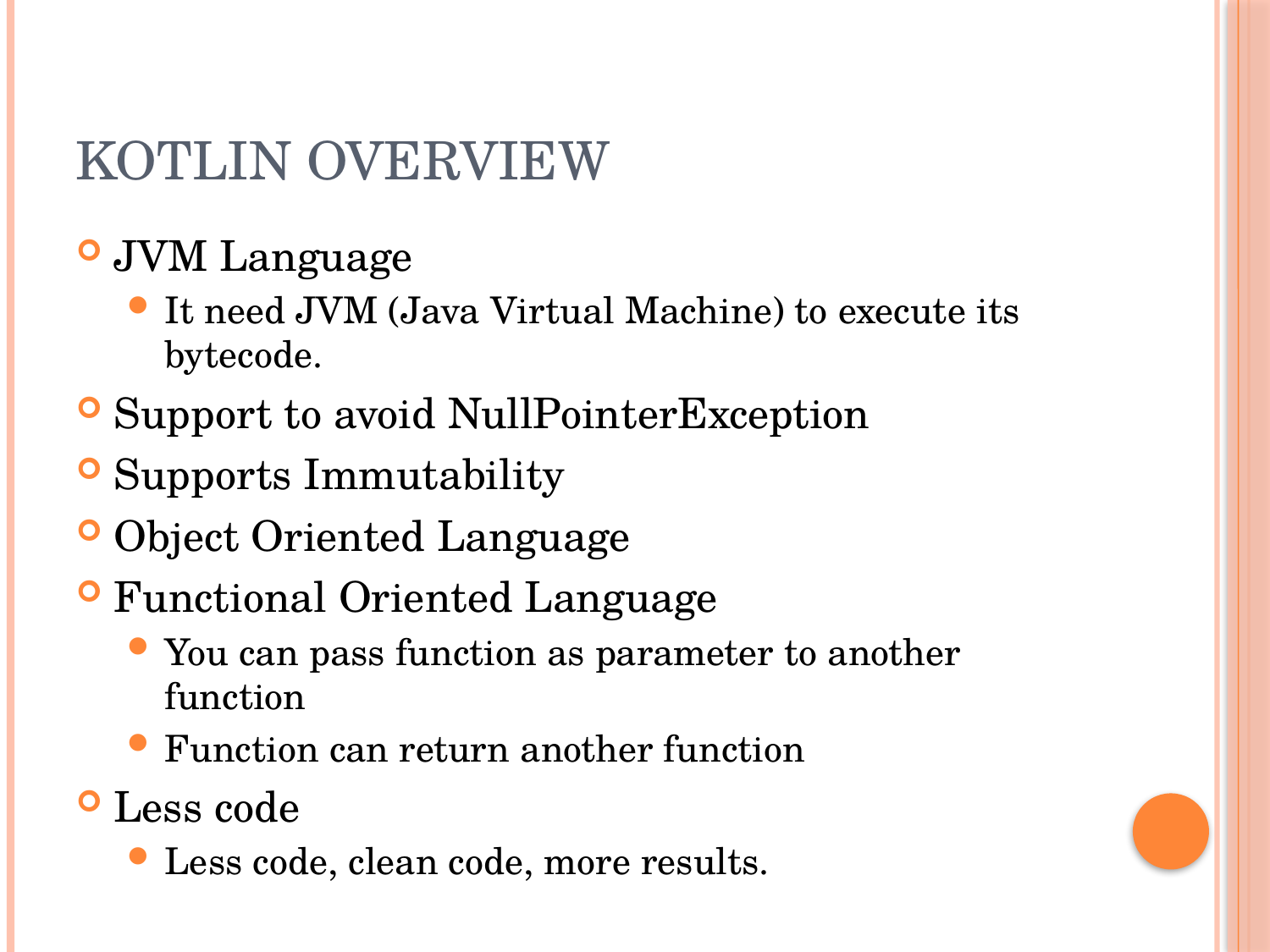

# Kotlin Overview
JVM Language
It need JVM (Java Virtual Machine) to execute its bytecode.
Support to avoid NullPointerException
Supports Immutability
Object Oriented Language
Functional Oriented Language
You can pass function as parameter to another function
Function can return another function
Less code
Less code, clean code, more results.